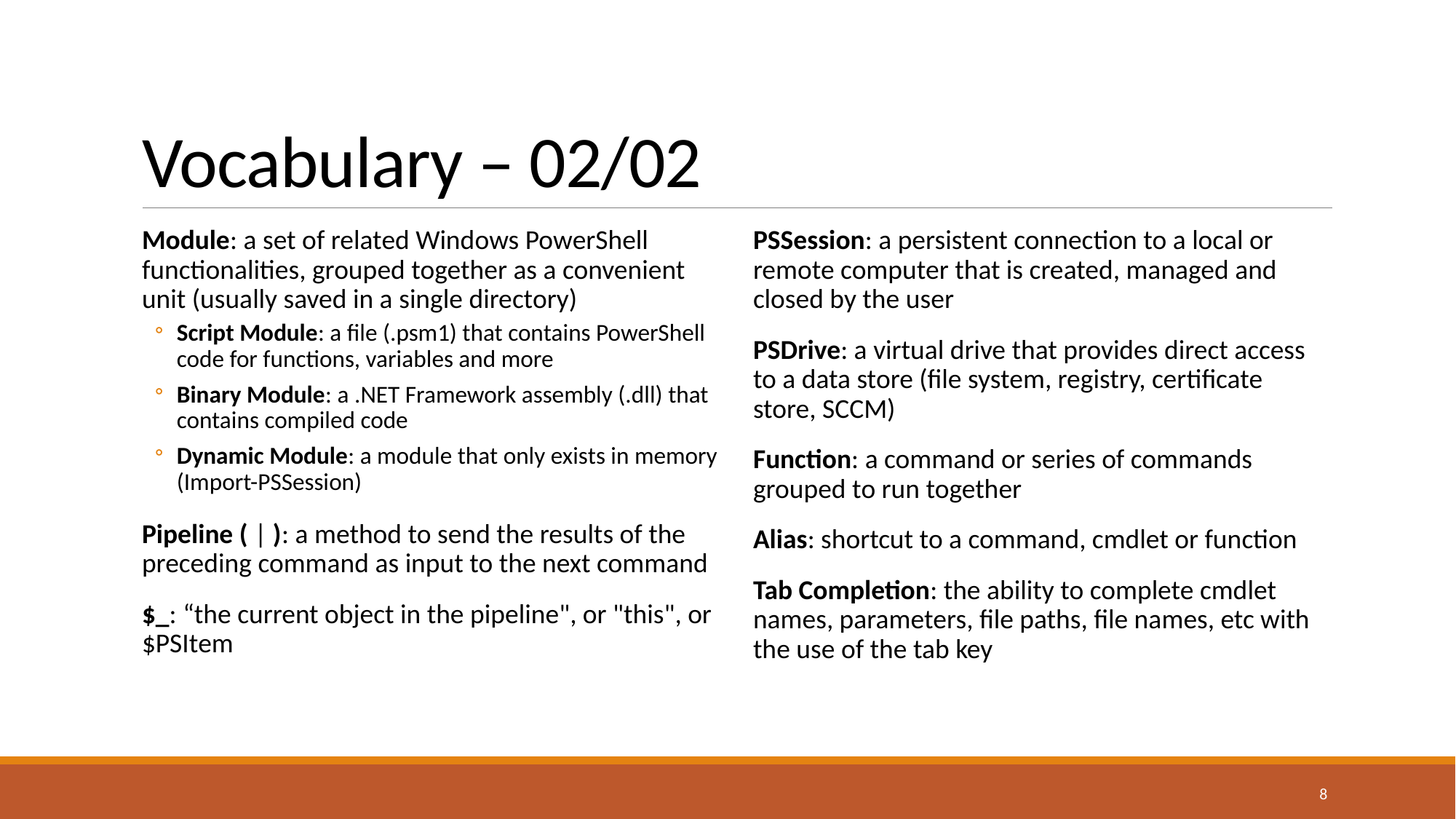

# Vocabulary – 02/02
Module: a set of related Windows PowerShell functionalities, grouped together as a convenient unit (usually saved in a single directory)
Script Module: a file (.psm1) that contains PowerShell code for functions, variables and more
Binary Module: a .NET Framework assembly (.dll) that contains compiled code
Dynamic Module: a module that only exists in memory (Import-PSSession)
Pipeline ( | ): a method to send the results of the preceding command as input to the next command
$_: “the current object in the pipeline", or "this", or $PSItem

PSSession: a persistent connection to a local or remote computer that is created, managed and closed by the user
PSDrive: a virtual drive that provides direct access to a data store (file system, registry, certificate store, SCCM)
Function: a command or series of commands grouped to run together
Alias: shortcut to a command, cmdlet or function
Tab Completion: the ability to complete cmdlet names, parameters, file paths, file names, etc with the use of the tab key
8